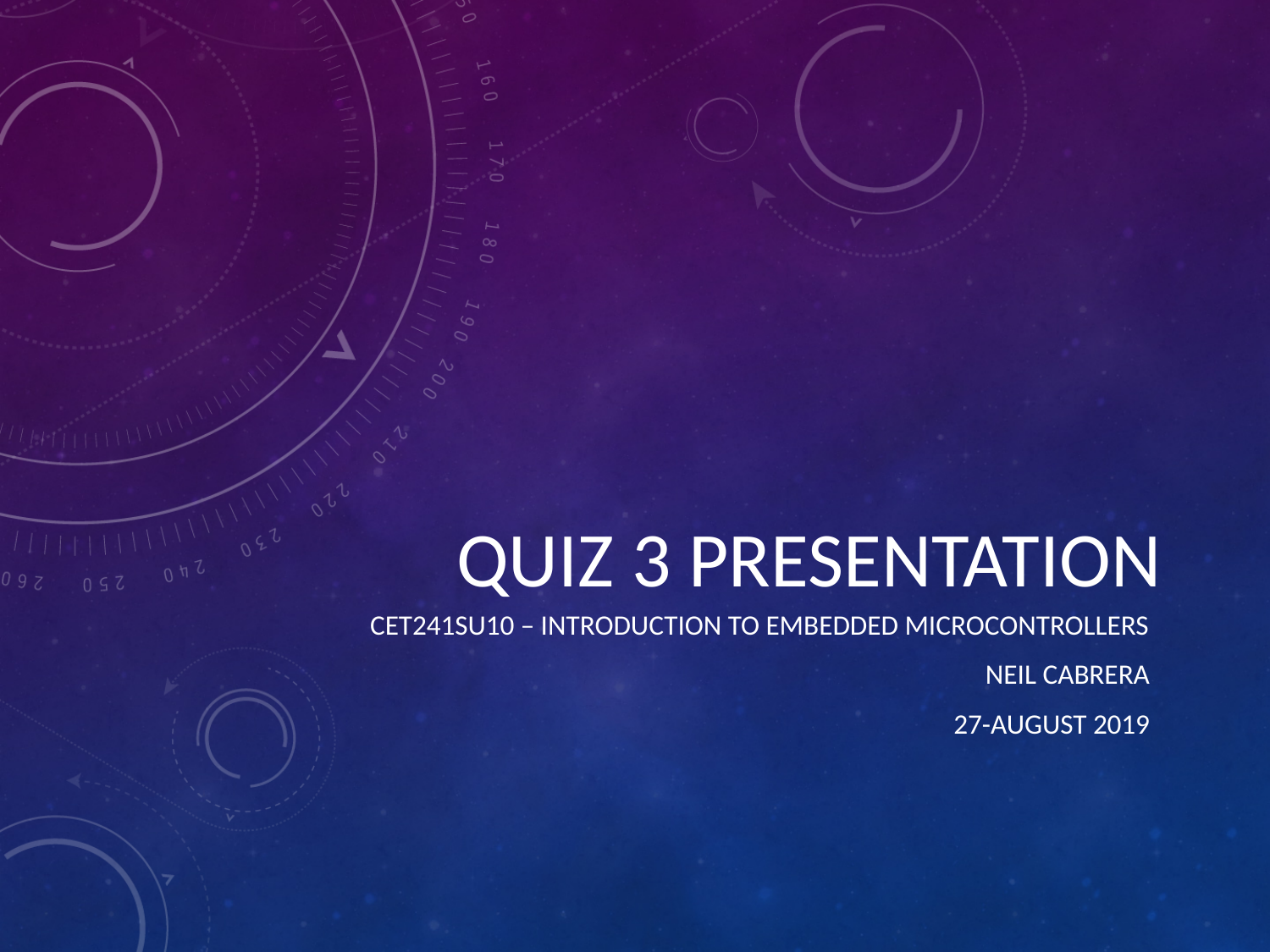

# QUIZ 3 Presentation
CET241SU10 – Introduction to embedded microcontrollers
Neil Cabrera
27-August 2019